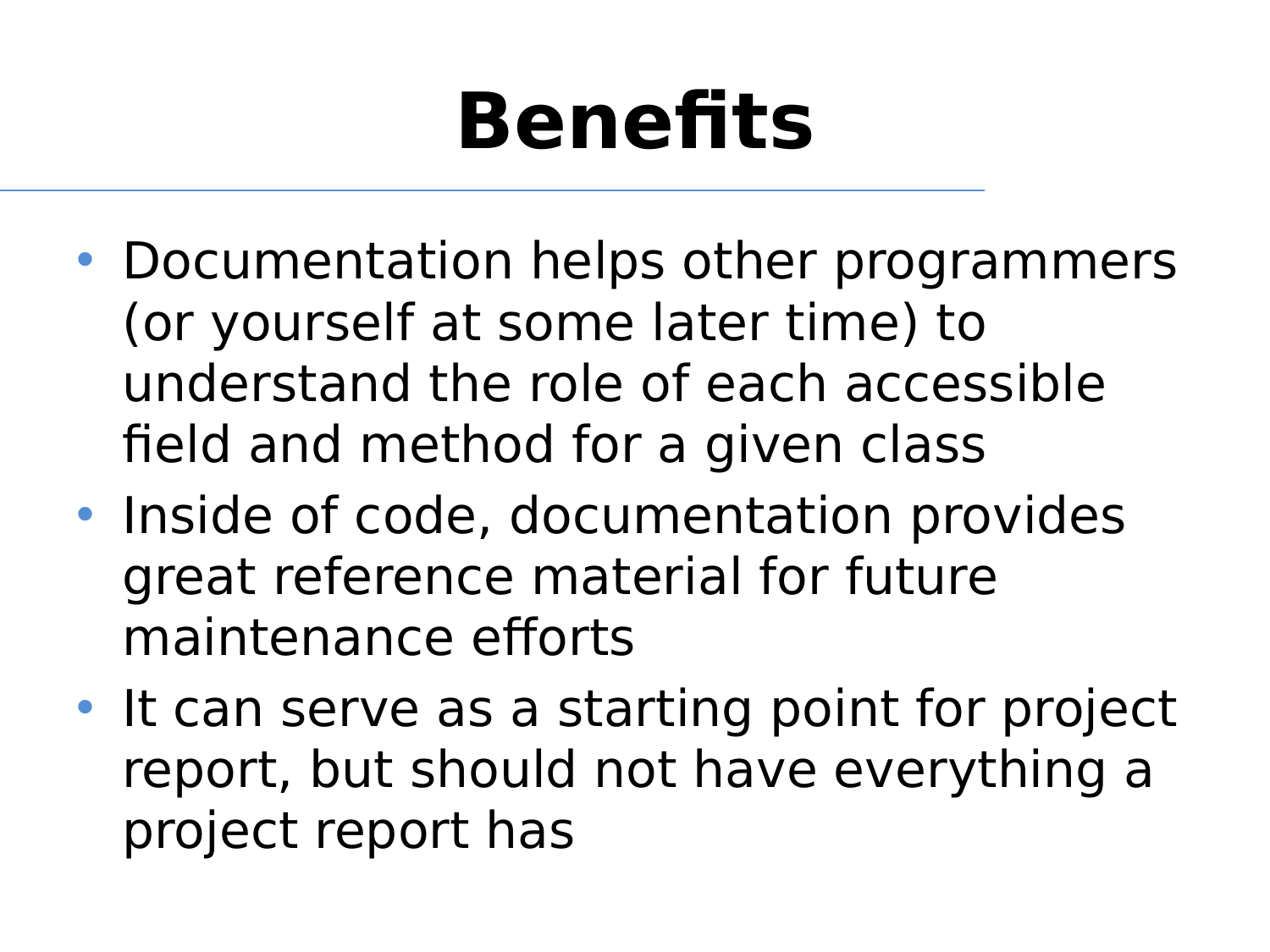

# Benefits
Documentation helps other programmers (or yourself at some later time) to understand the role of each accessible field and method for a given class
Inside of code, documentation provides great reference material for future maintenance efforts
It can serve as a starting point for project report, but should not have everything a project report has